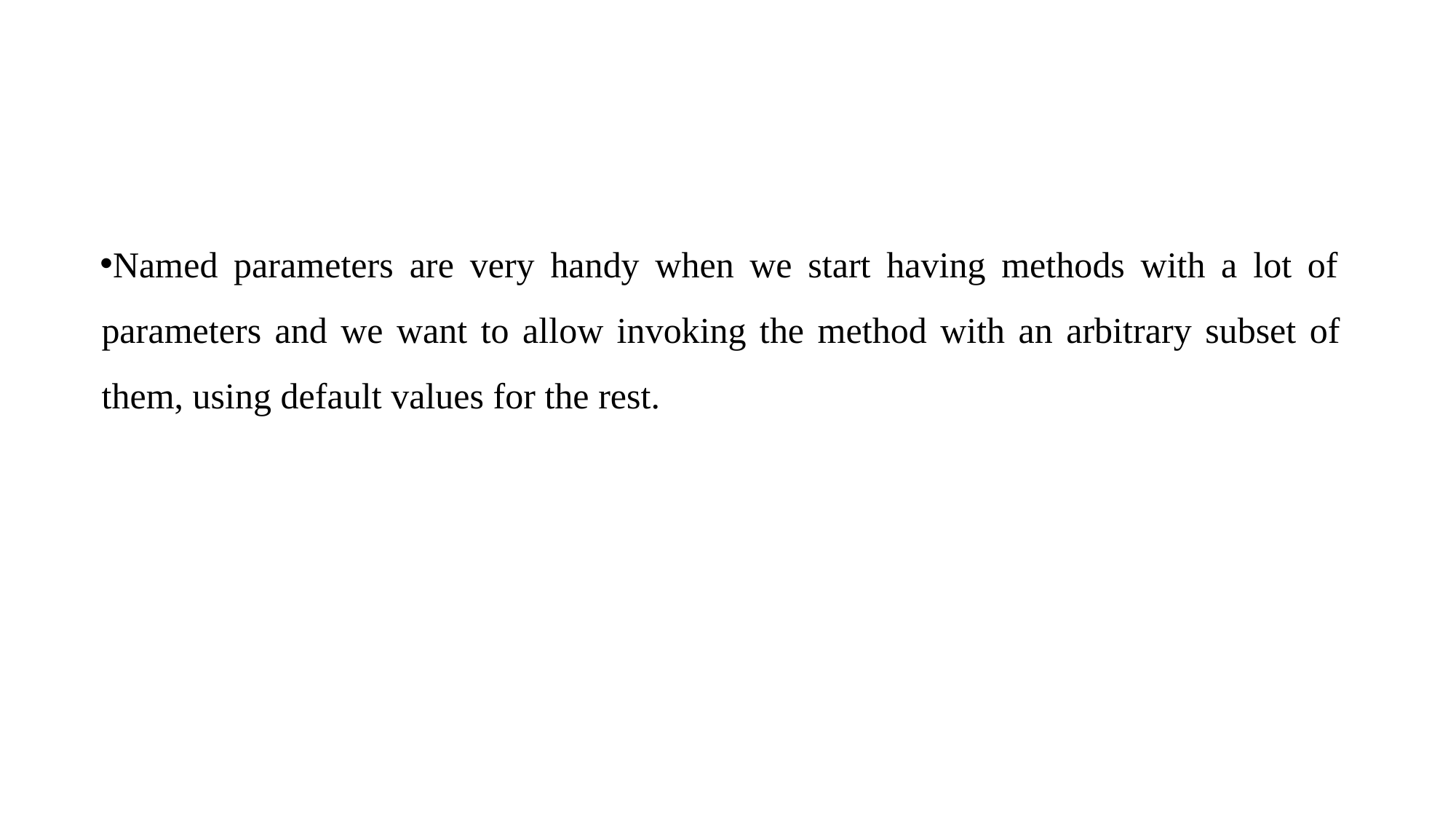

Named parameters are very handy when we start having methods with a lot of  parameters and we want to allow invoking the method with an arbitrary subset of  them, using default values for the rest.